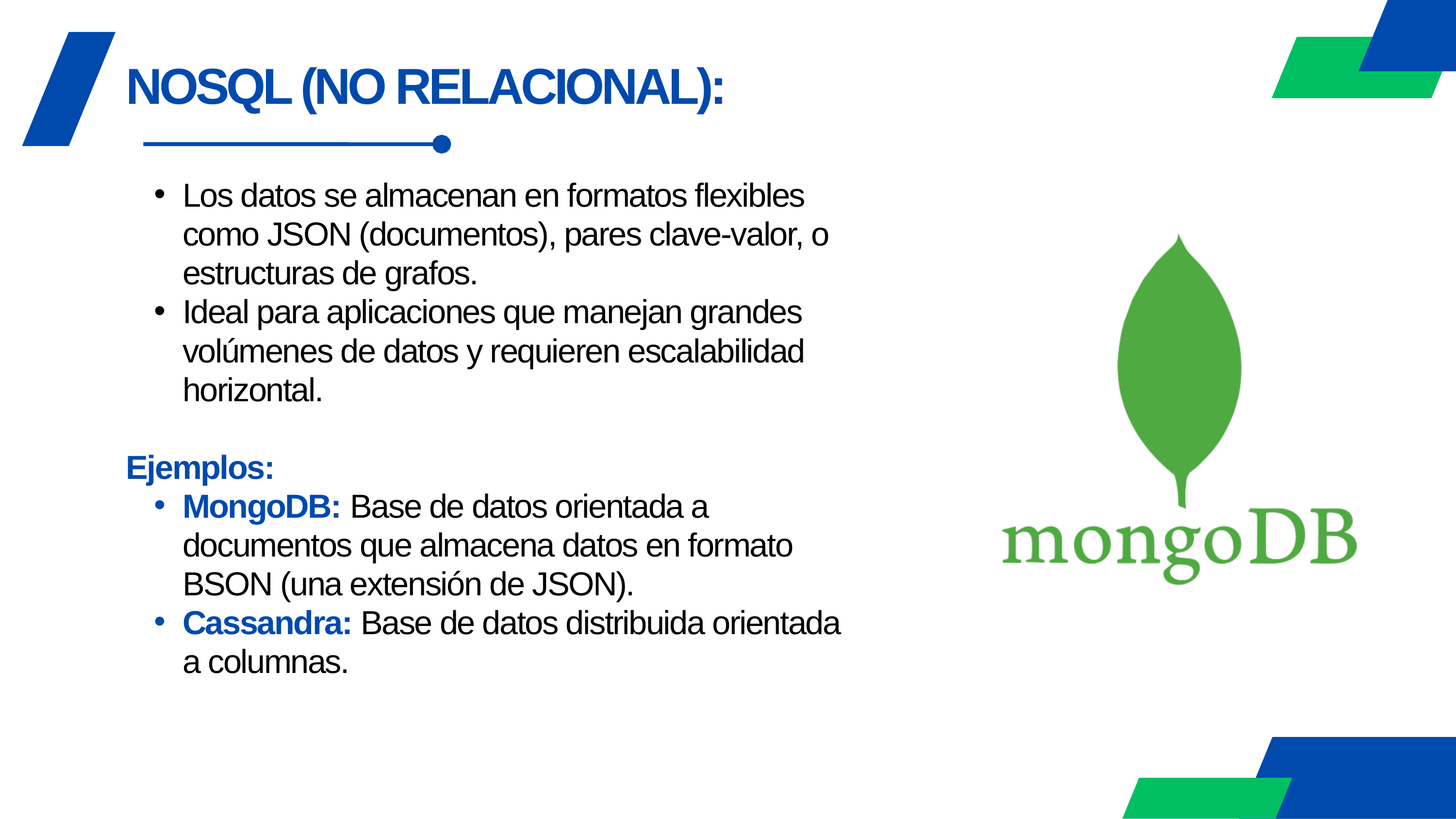

NOSQL (NO RELACIONAL):

Los datos se almacenan en formatos flexibles como JSON (documentos), pares clave-valor, o estructuras de grafos.
Ideal para aplicaciones que manejan grandes volúmenes de datos y requieren escalabilidad horizontal.

Ejemplos:
MongoDB: Base de datos orientada a documentos que almacena datos en formato BSON (una extensión de JSON).
Cassandra: Base de datos distribuida orientada a columnas.